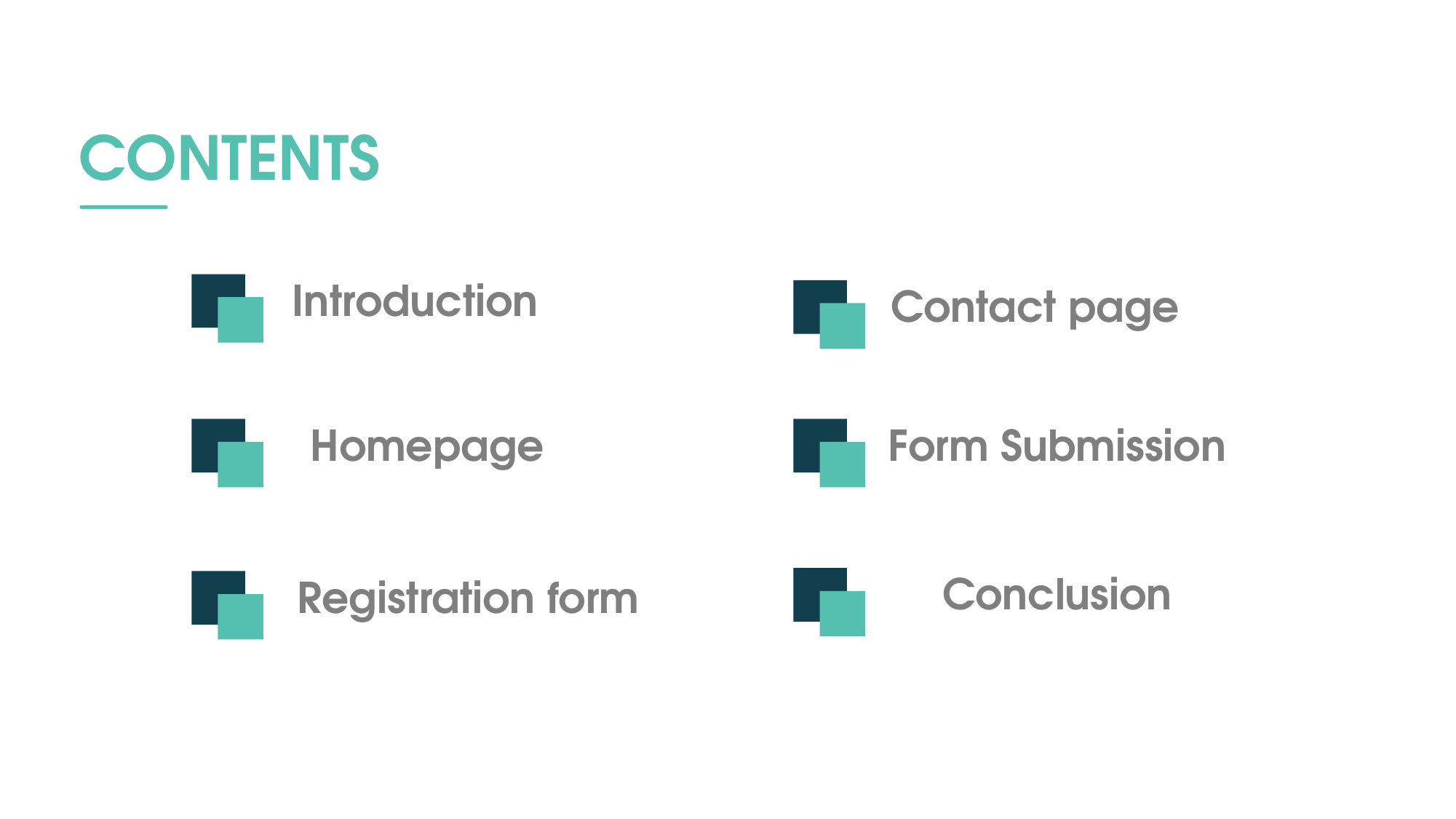

CONTENTS

Introduction

Contact page

Homepage

Form Submission

Conclusion

Registration form